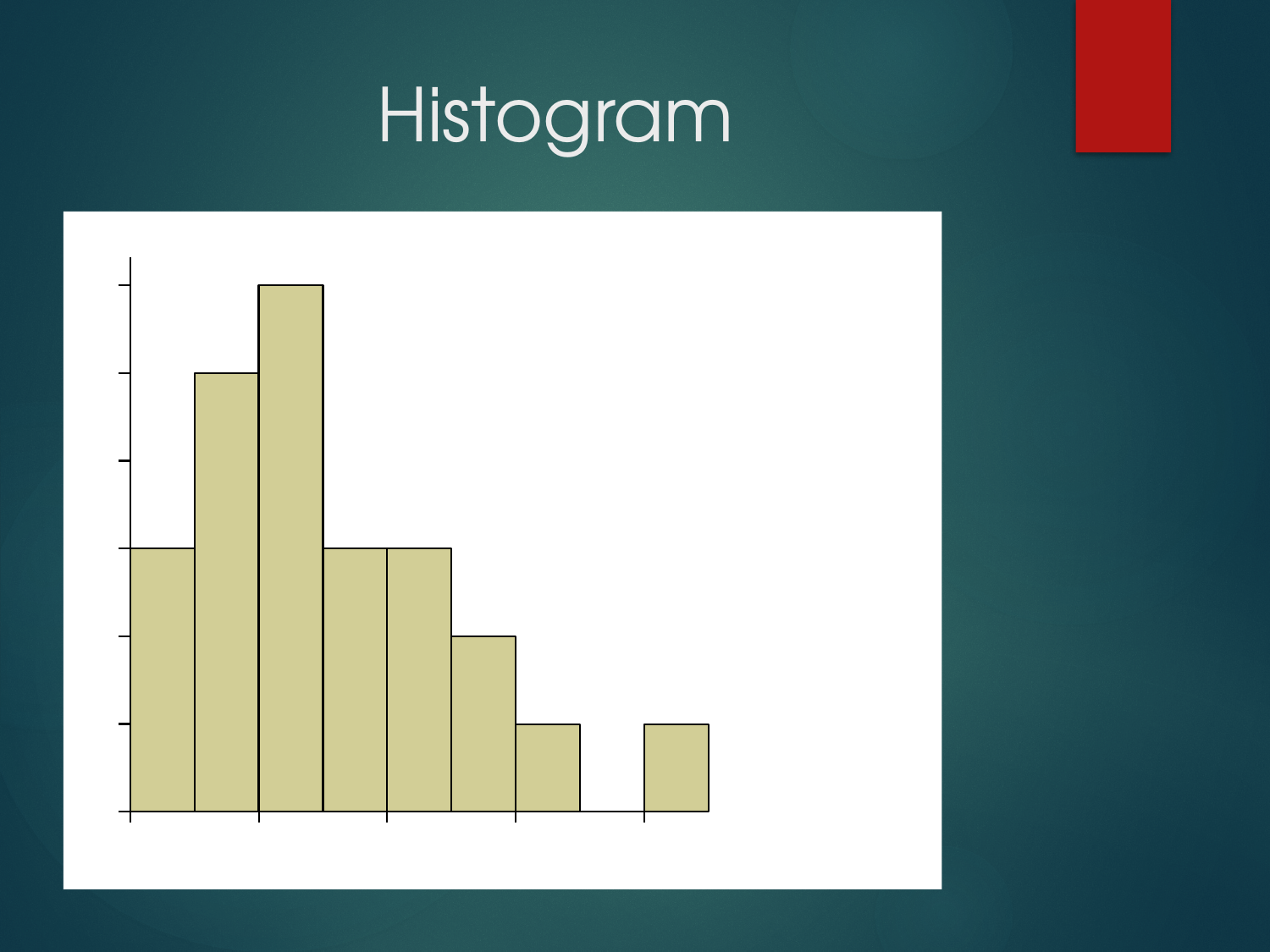

# Histogram

Histogram of IQ Scores for Two Classes

6

5
4
Frequency
3
2
1
0
80.00
120.00
IQ
100.00
140.00
160.00